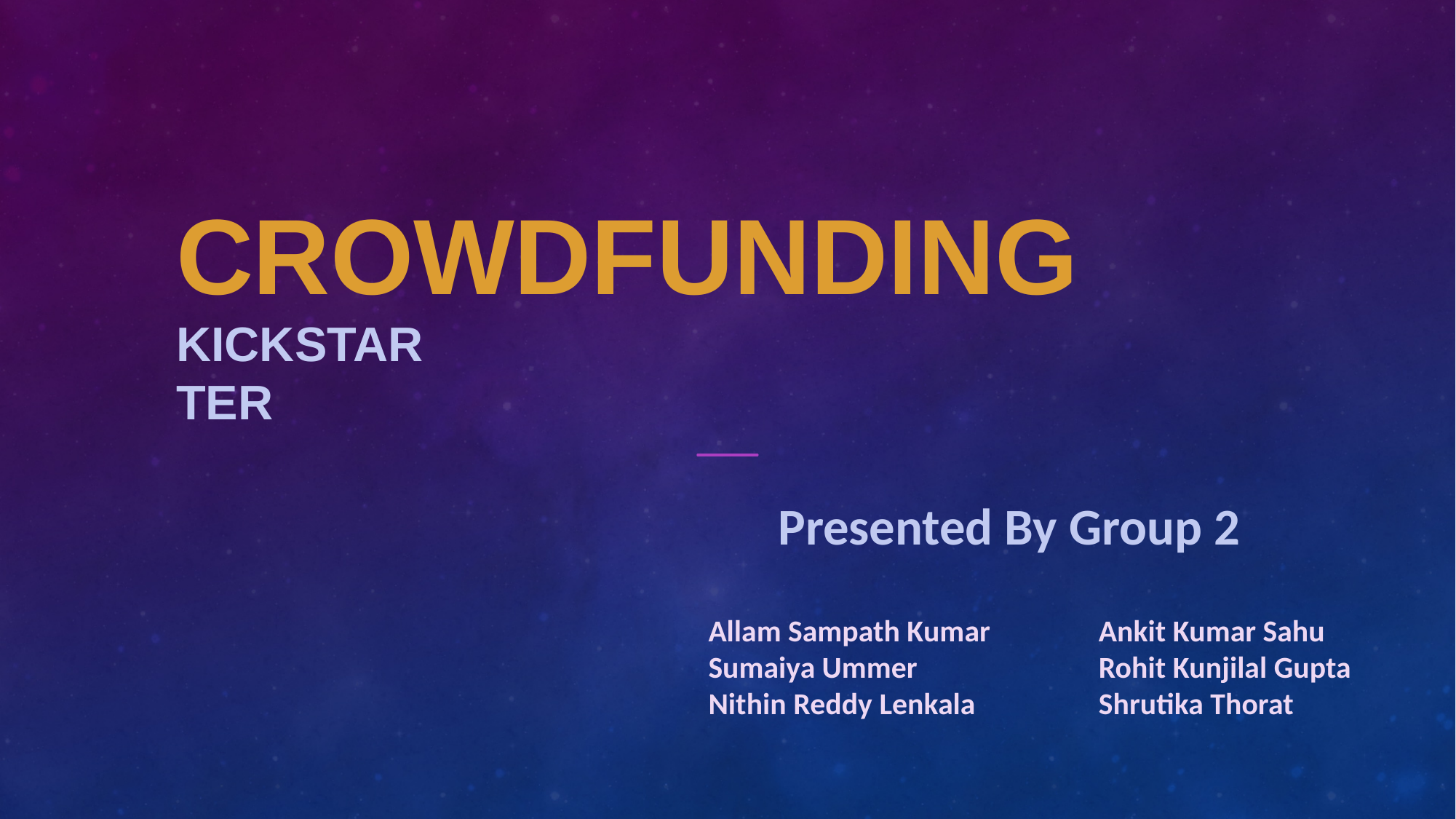

# Crowdfunding
Kickstarter
Presented By Group 2
Allam Sampath Kumar
Sumaiya Ummer
Nithin Reddy Lenkala
Ankit Kumar Sahu
Rohit Kunjilal Gupta
Shrutika Thorat